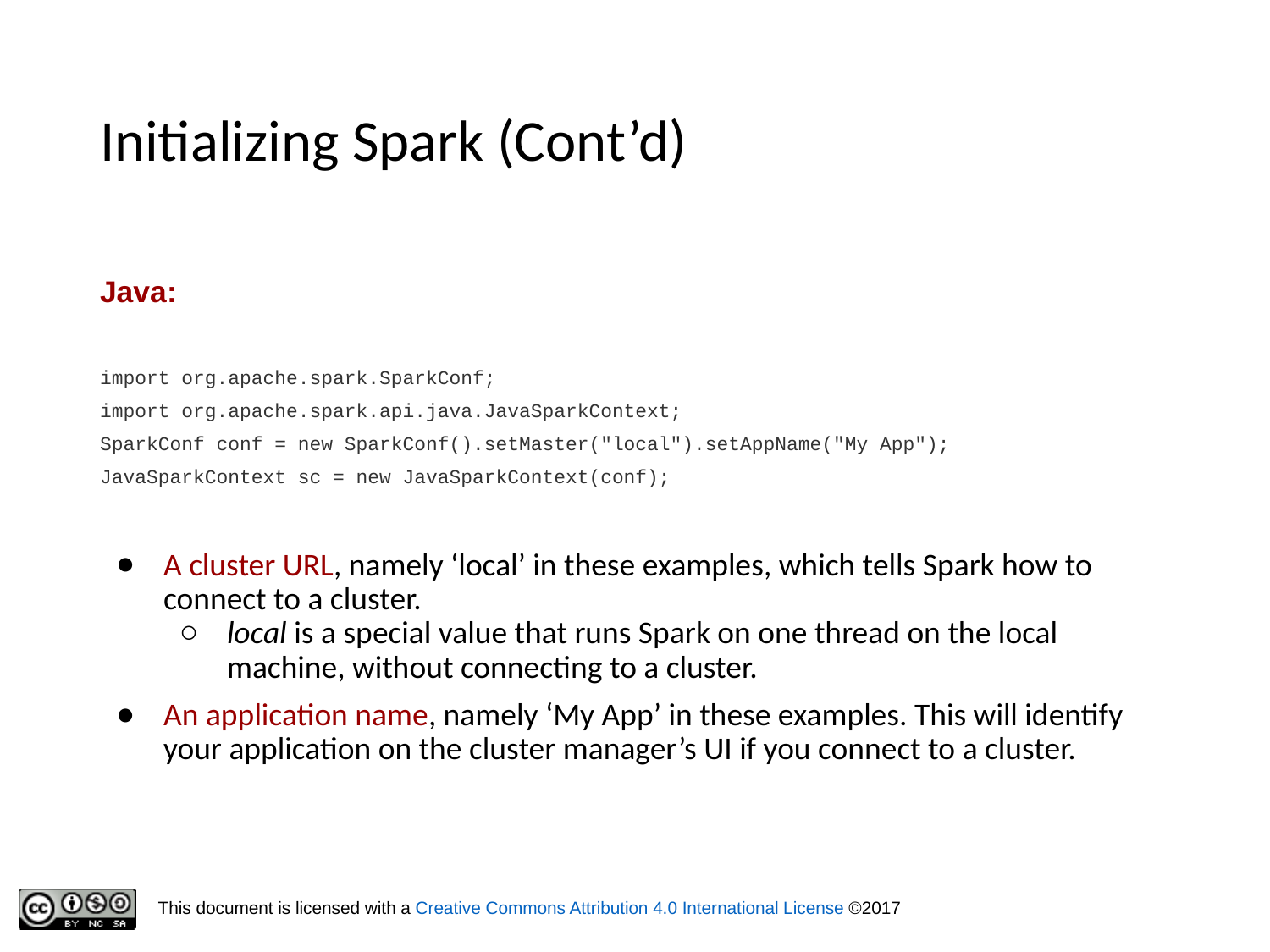

# Initializing Spark (Cont’d)
Java:

import org.apache.spark.SparkConf;
import org.apache.spark.api.java.JavaSparkContext;
SparkConf conf = new SparkConf().setMaster("local").setAppName("My App");
JavaSparkContext sc = new JavaSparkContext(conf);

A cluster URL, namely ‘local’ in these examples, which tells Spark how to connect to a cluster.
local is a special value that runs Spark on one thread on the local machine, without connecting to a cluster.
An application name, namely ‘My App’ in these examples. This will identify your application on the cluster manager’s UI if you connect to a cluster.